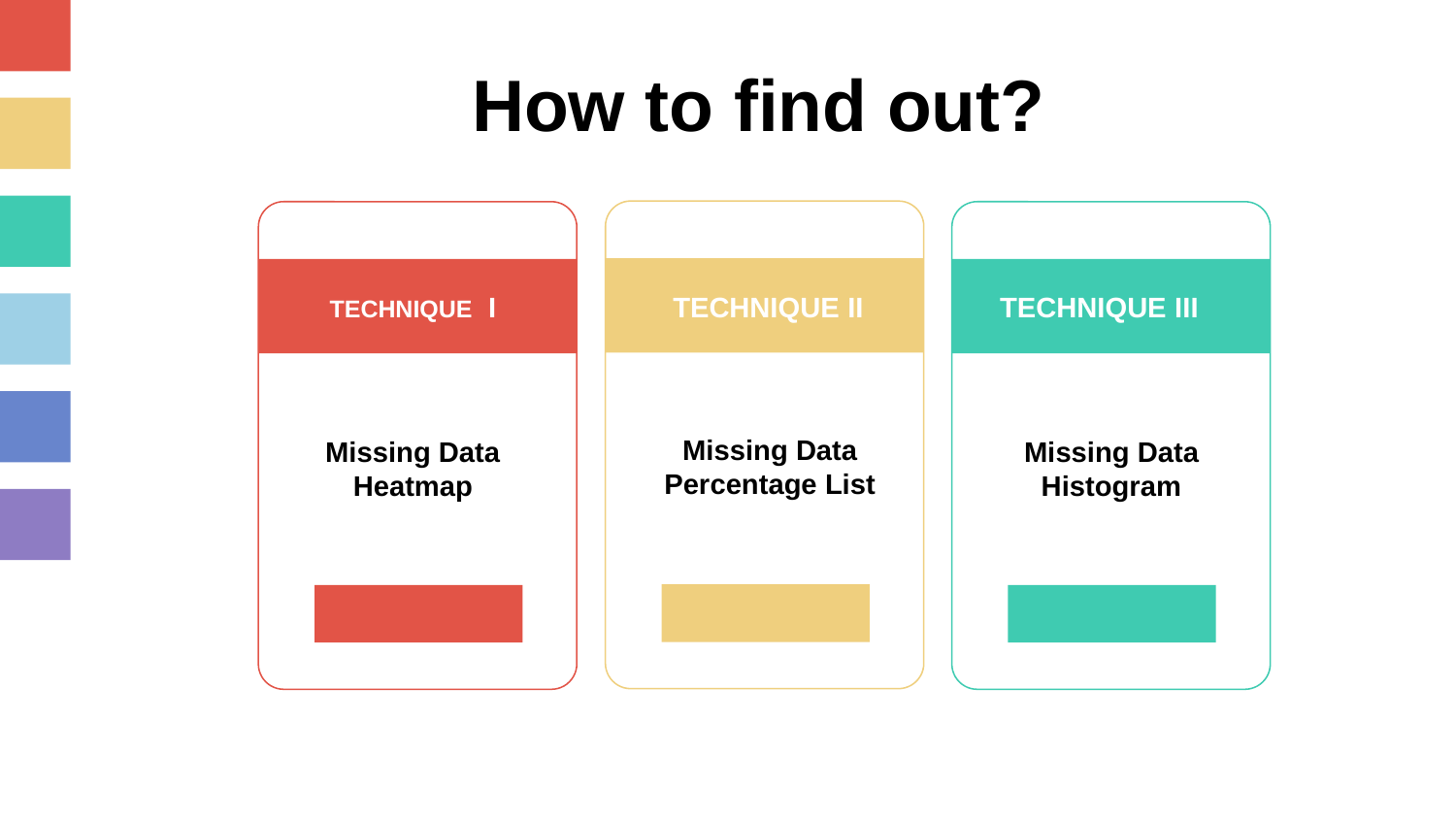

# How to find out?
TECHNIQUE II
TECHNIQUE  I
TECHNIQUE III
Missing Data Percentage List
Missing Data Heatmap
Missing Data Histogram